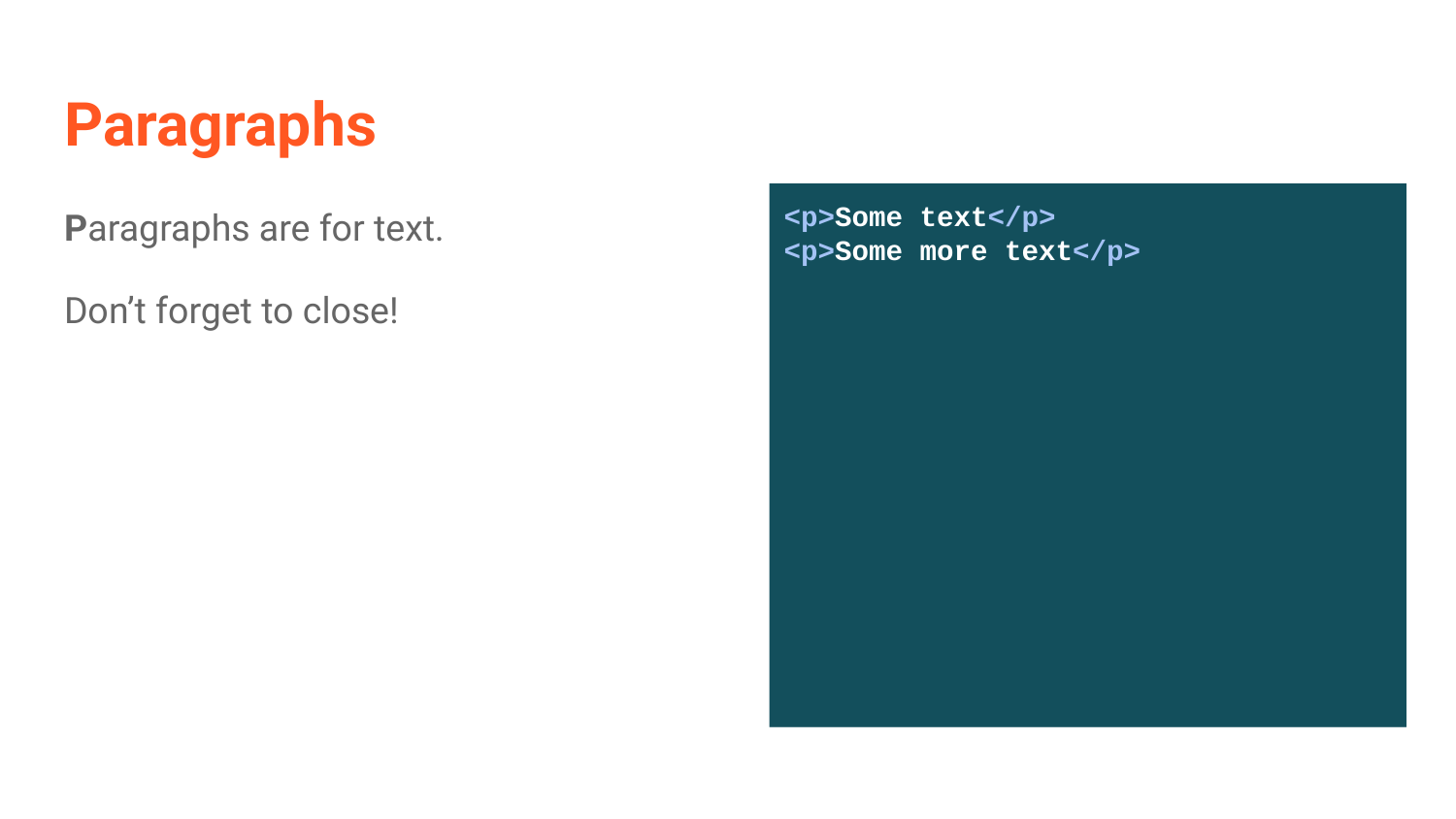

# Paragraphs
Paragraphs are for text.
Don’t forget to close!
<p>Some text</p>
<p>Some more text</p>